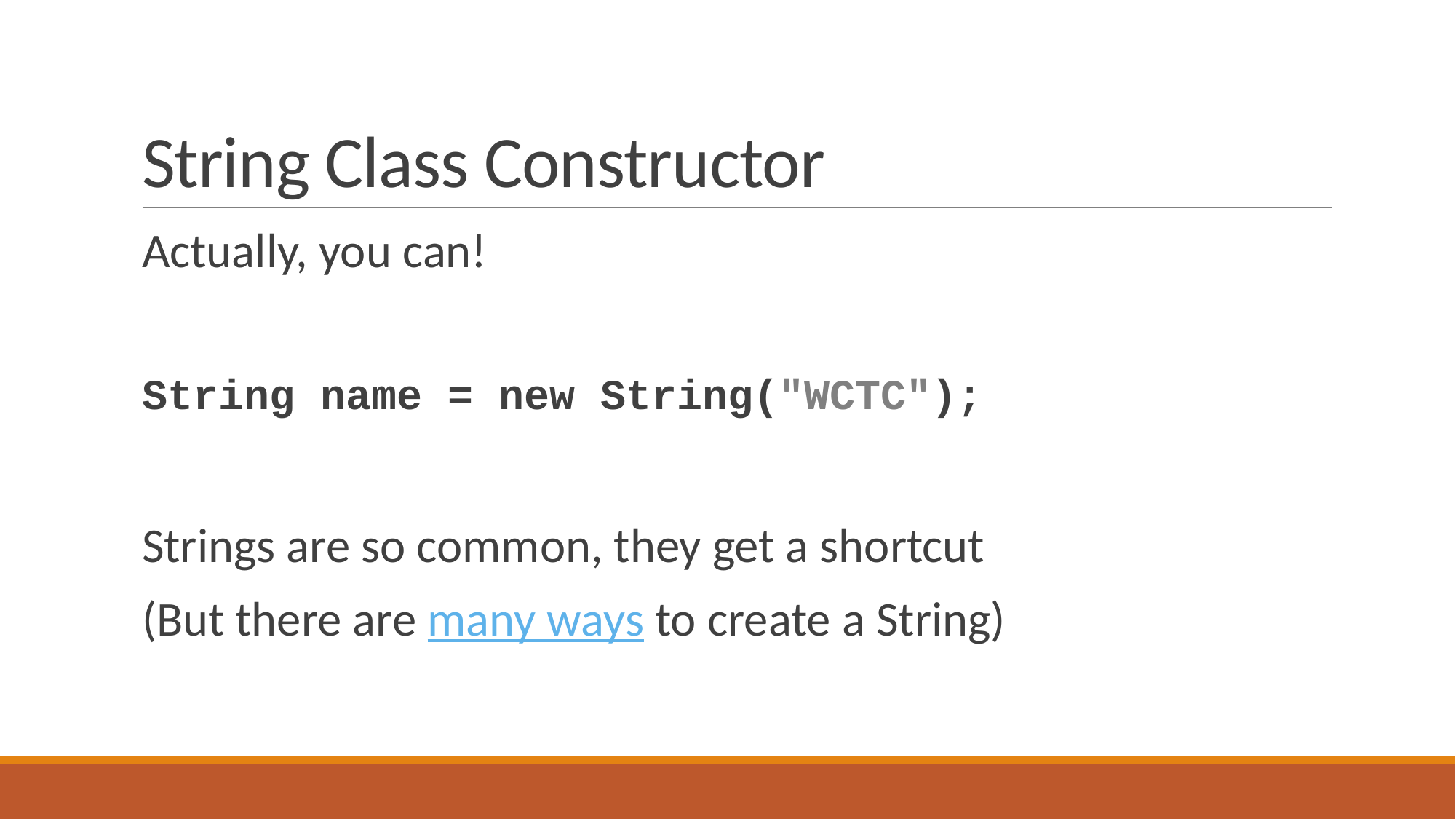

# String Class Constructor
Actually, you can!

String name = new String("WCTC");

Strings are so common, they get a shortcut
(But there are many ways to create a String)